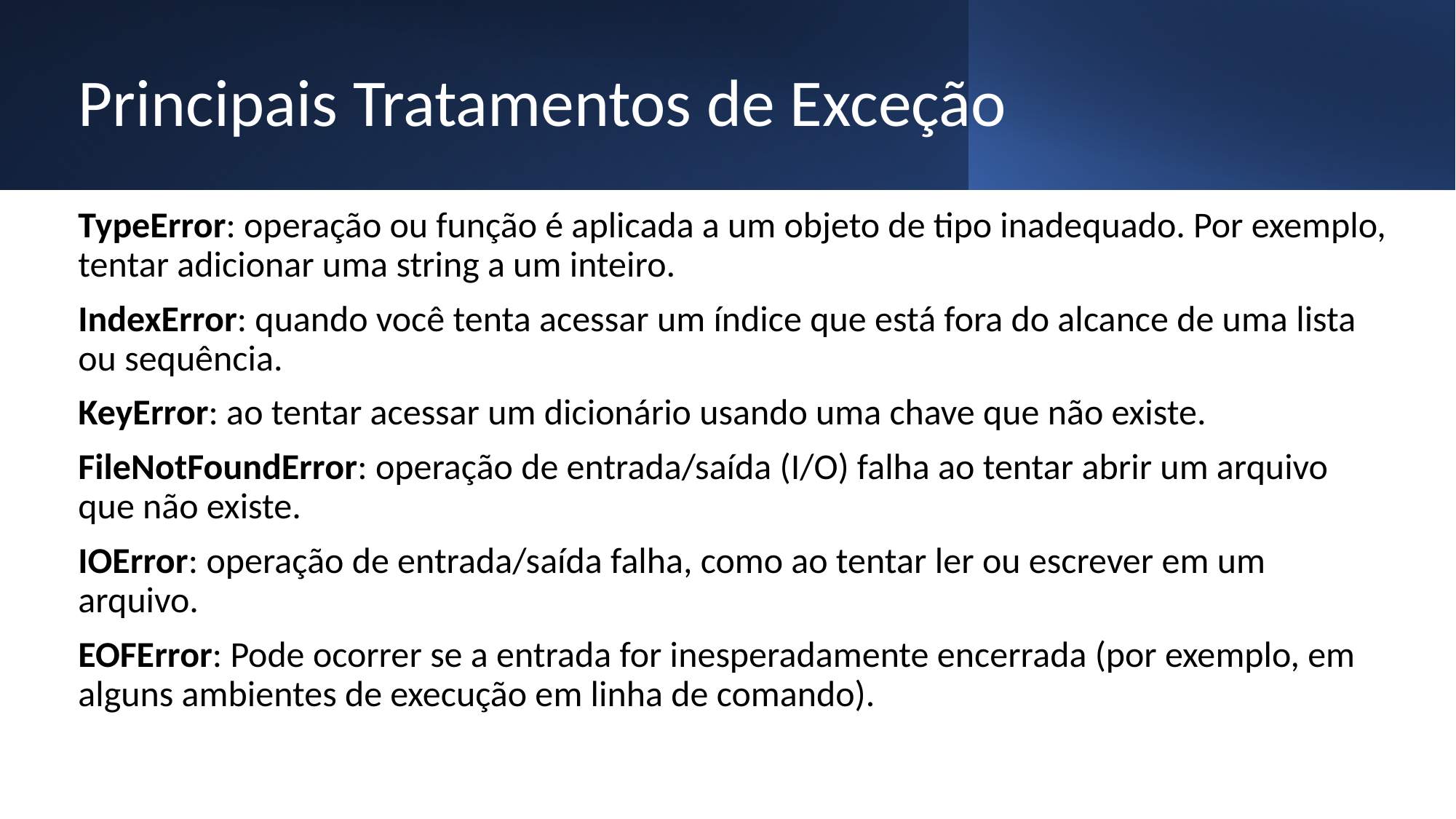

# Principais Tratamentos de Exceção
TypeError: operação ou função é aplicada a um objeto de tipo inadequado. Por exemplo, tentar adicionar uma string a um inteiro.
IndexError: quando você tenta acessar um índice que está fora do alcance de uma lista ou sequência.
KeyError: ao tentar acessar um dicionário usando uma chave que não existe.
FileNotFoundError: operação de entrada/saída (I/O) falha ao tentar abrir um arquivo que não existe.
IOError: operação de entrada/saída falha, como ao tentar ler ou escrever em um arquivo.
EOFError: Pode ocorrer se a entrada for inesperadamente encerrada (por exemplo, em alguns ambientes de execução em linha de comando).